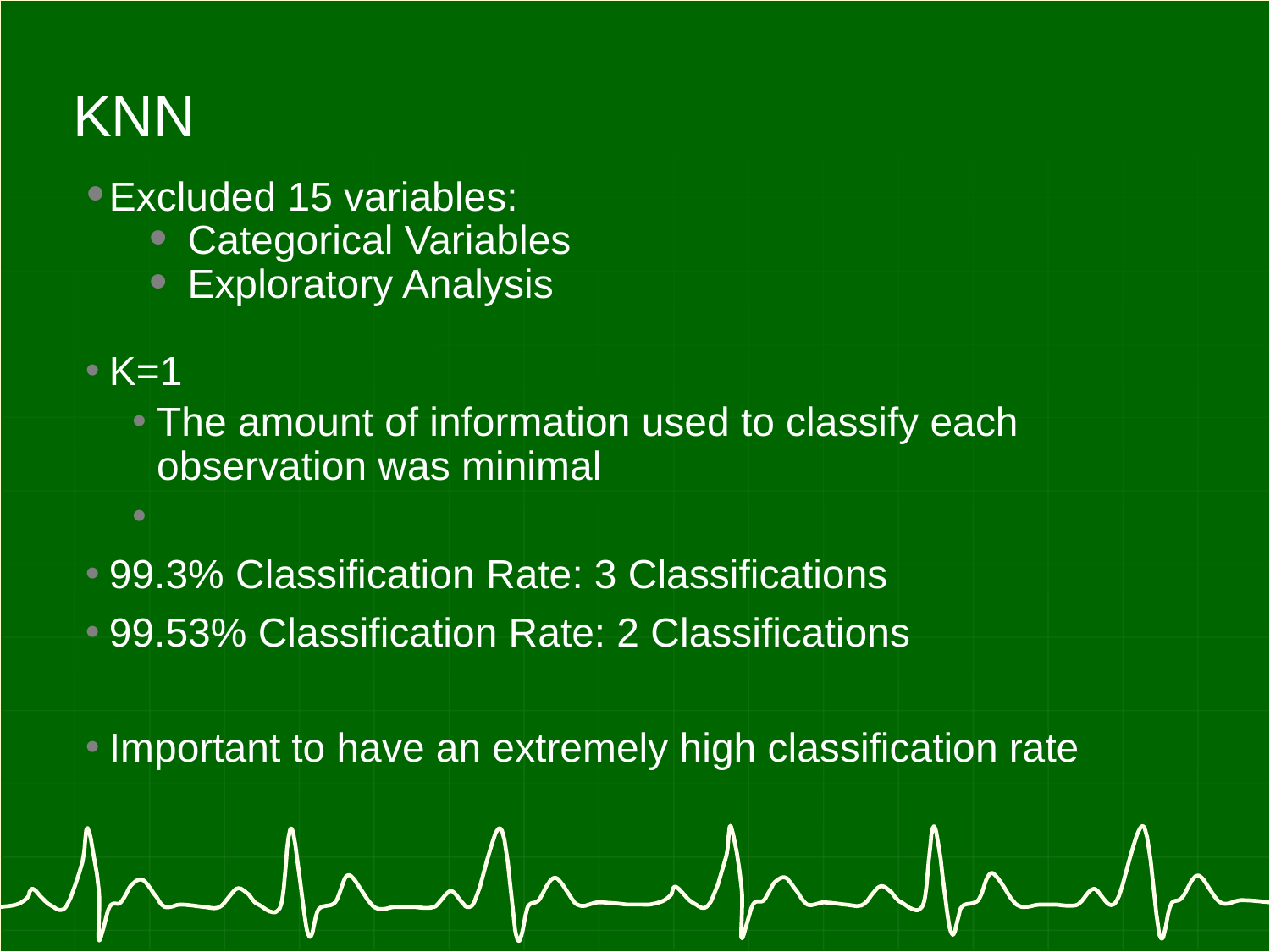

# KNN
Excluded 15 variables:
Categorical Variables
Exploratory Analysis

K=1
The amount of information used to classify each observation was minimal

99.3% Classification Rate: 3 Classifications
99.53% Classification Rate: 2 Classifications

Important to have an extremely high classification rate